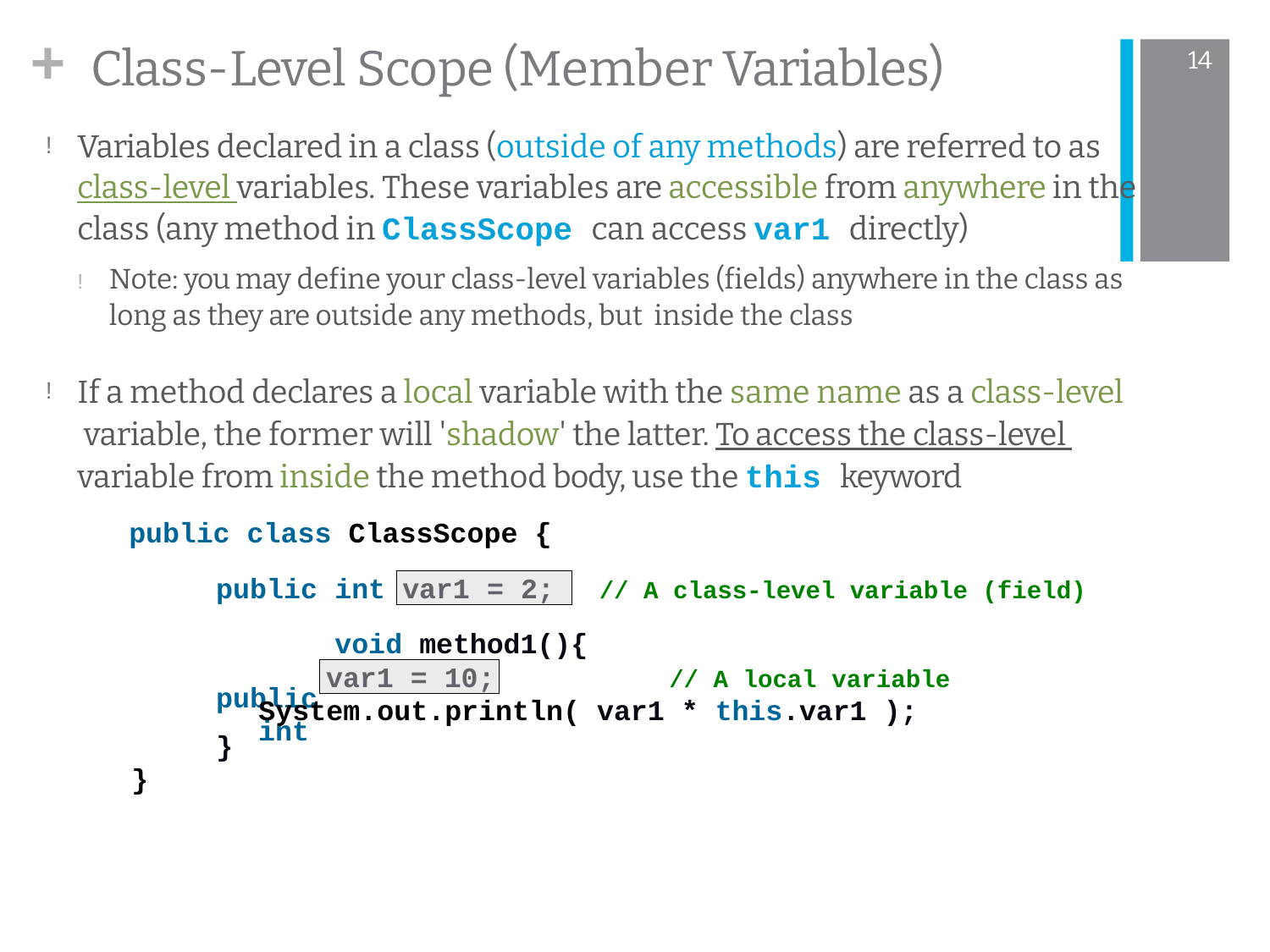

+  Class-Level Scope (Member Variables)

14
Variables declared in a class (outside of any methods) are referred to as  class-level variables. These variables are accessible from anywhere in the  class (any method in ClassScope can access var1 directly)
! Note: you may define your class-level variables (fields) anywhere in the class as  long as they are outside any methods, but  inside the class

If a method declares a local variable with the same name as a class-level  variable, the former will 'shadow' the latter. To access the class-level  variable from inside the method body, use the this keyword
public class ClassScope {
public  public
int
var1 = 2;

int
void method1(){
// A class-level variable (field)
var1 = 10;

// A local variable
System.out.println( var1 * this.var1 );
}
}